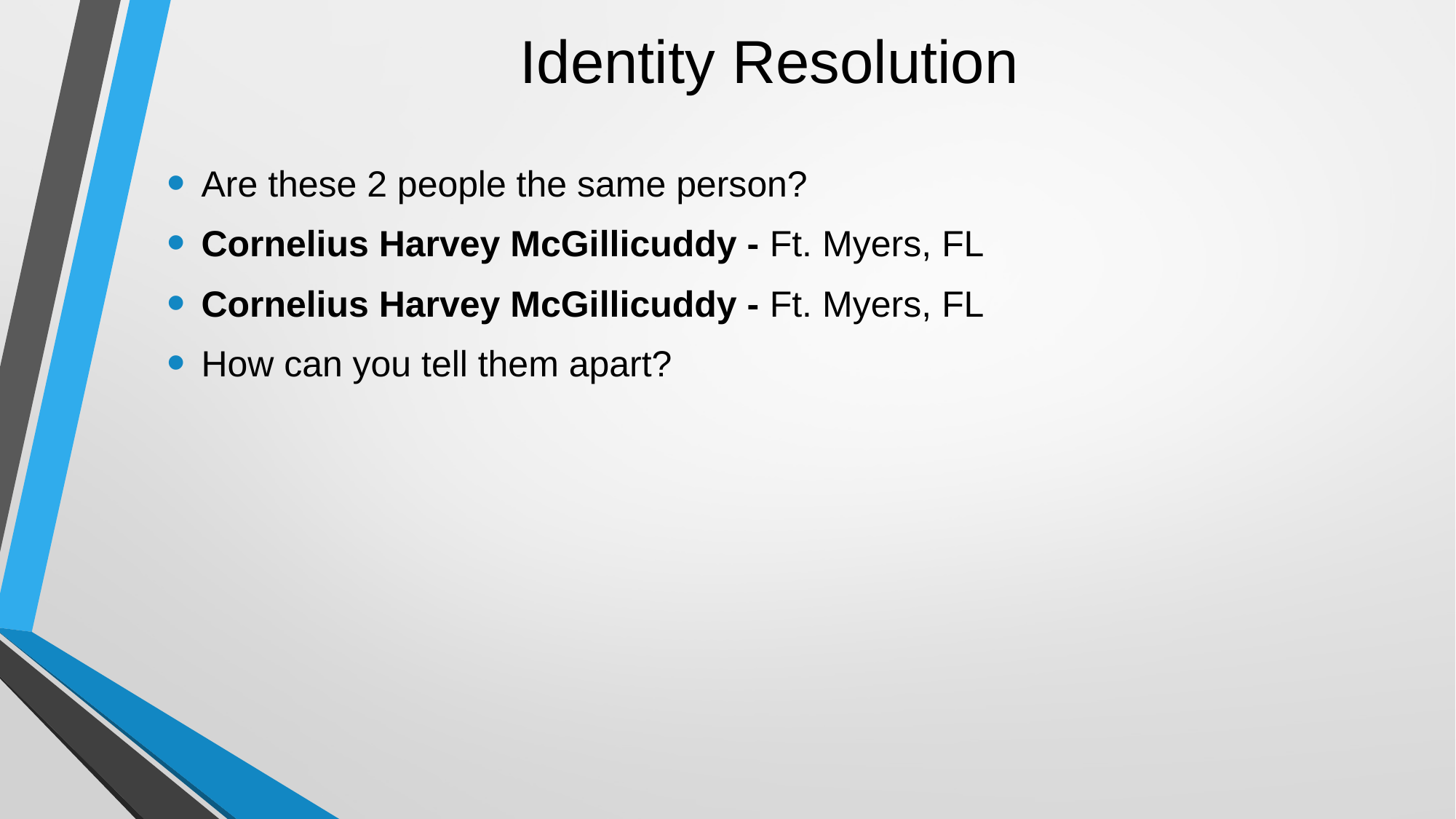

# Identity Resolution
Are these 2 people the same person?
Cornelius Harvey McGillicuddy - Ft. Myers, FL
Cornelius Harvey McGillicuddy - Ft. Myers, FL
How can you tell them apart?